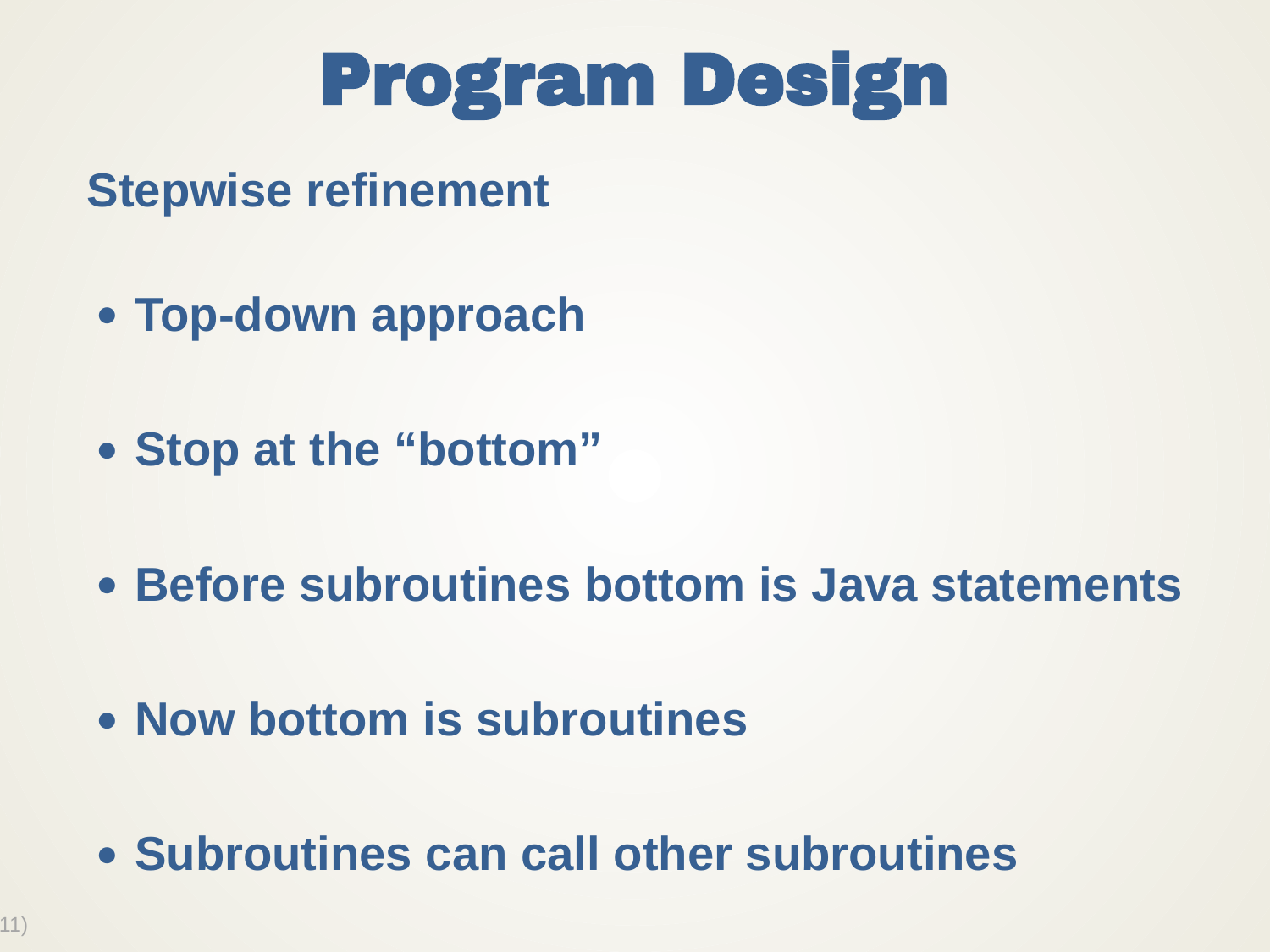

# Program Design
Stepwise refinement

Top-down approach

Stop at the “bottom”

Before subroutines bottom is Java statements

Now bottom is subroutines

Subroutines can call other subroutines